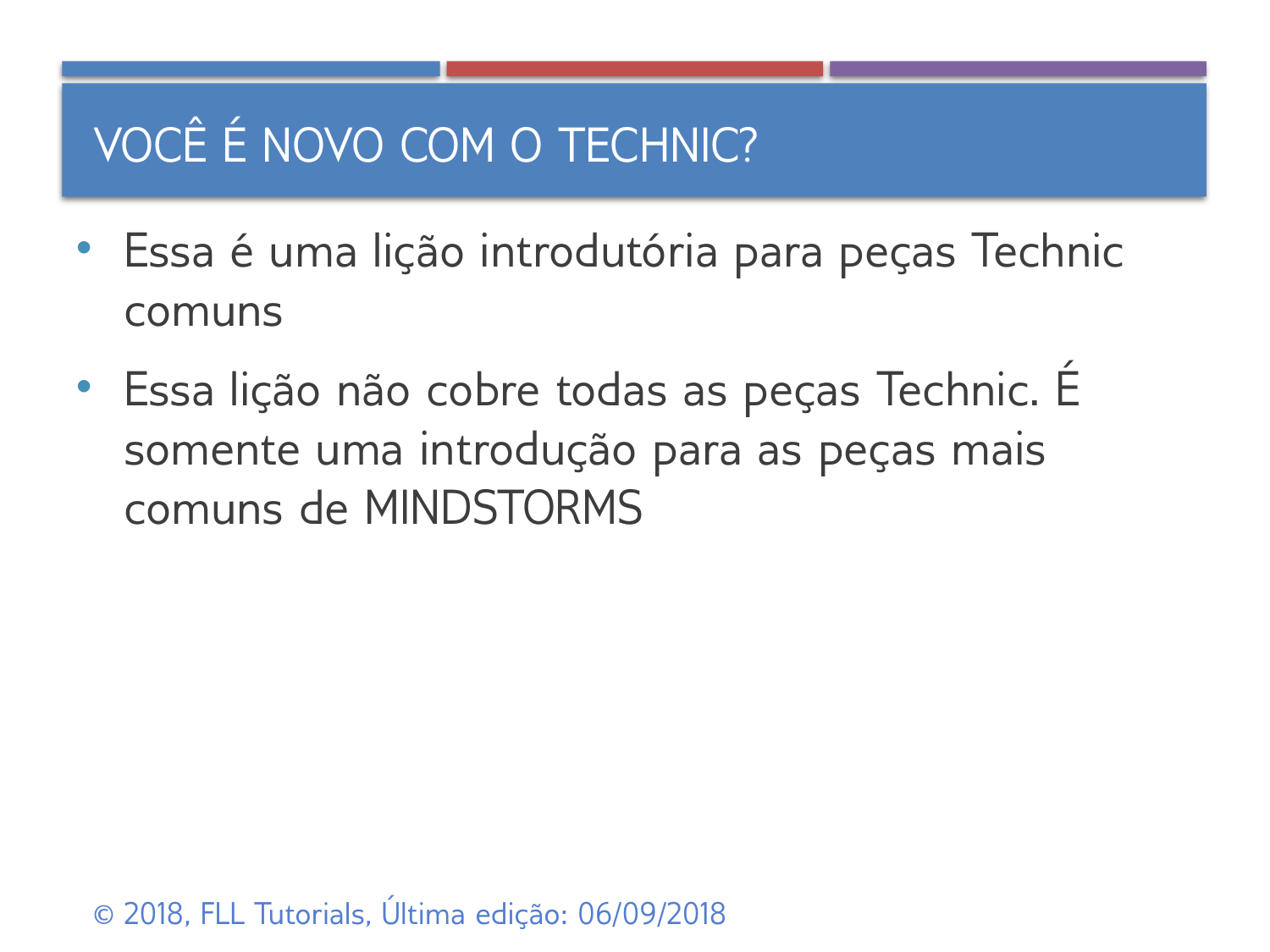

Você é novo com o technic?
Essa é uma lição introdutória para peças Technic comuns
Essa lição não cobre todas as peças Technic. É somente uma introdução para as peças mais comuns de MINDSTORMS
© 2018, FLL Tutorials, Última edição: 06/09/2018